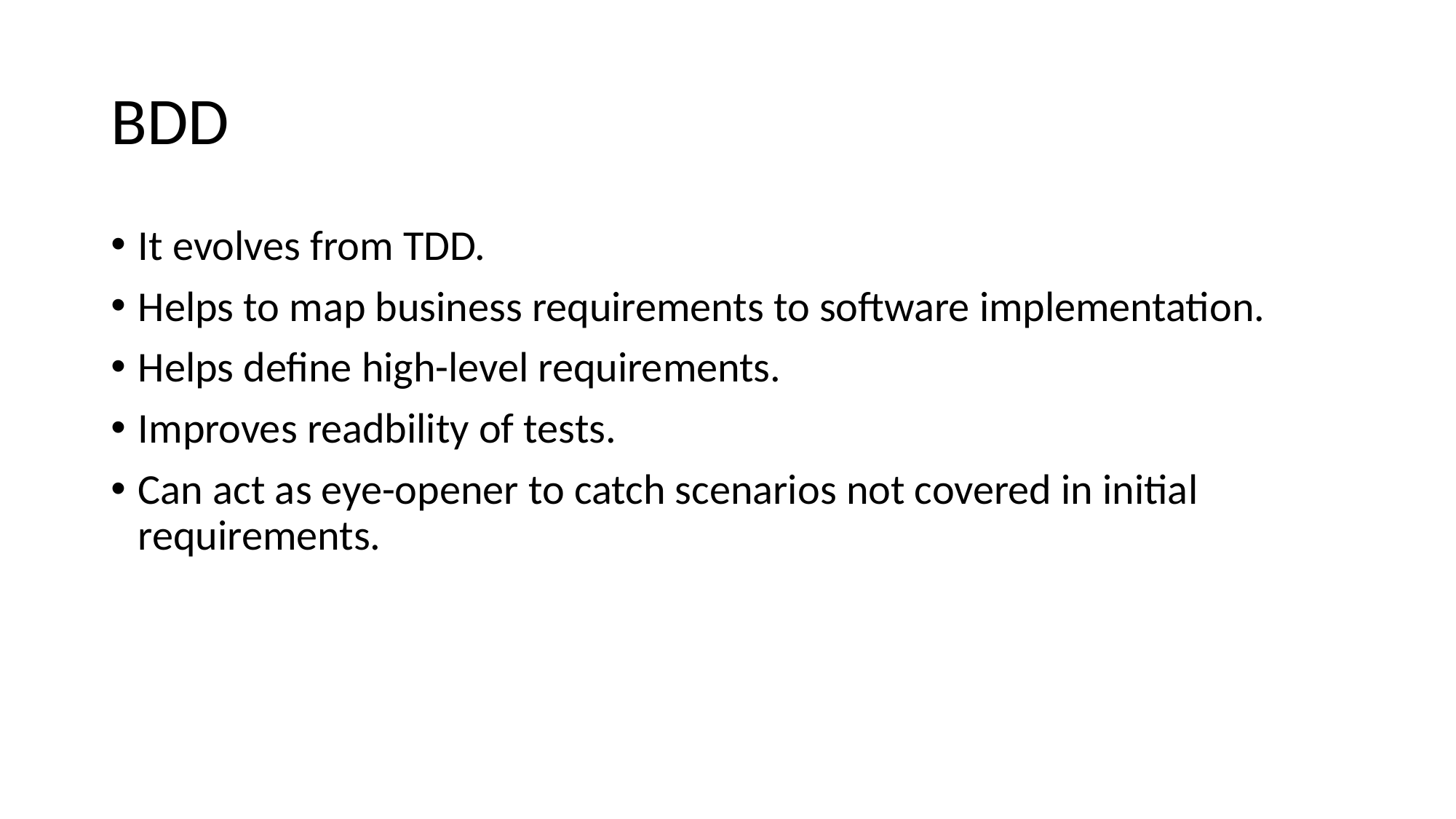

# BDD
It evolves from TDD.
Helps to map business requirements to software implementation.
Helps define high-level requirements.
Improves readbility of tests.
Can act as eye-opener to catch scenarios not covered in initial requirements.